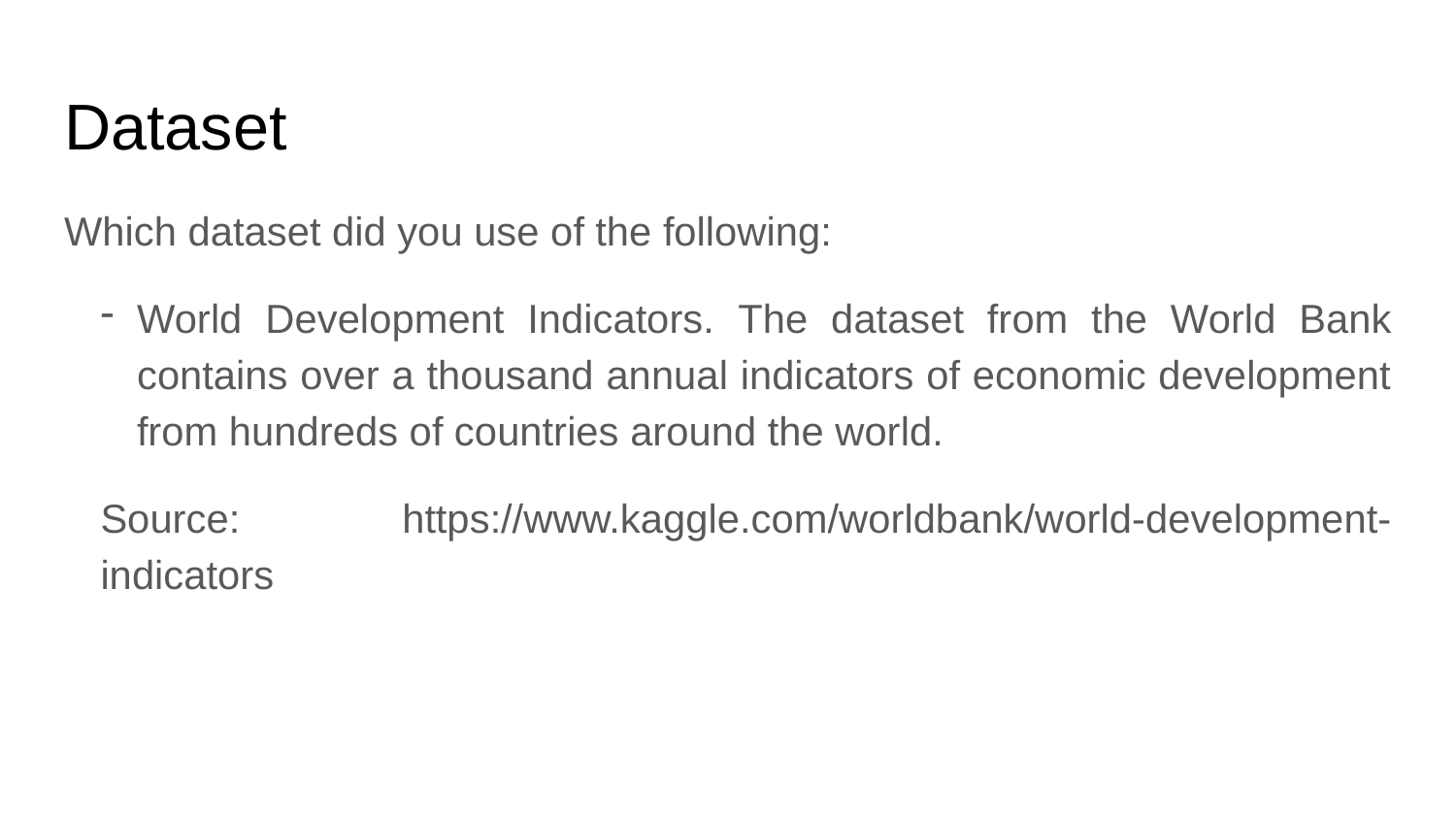

# Dataset
Which dataset did you use of the following:
World Development Indicators. The dataset from the World Bank contains over a thousand annual indicators of economic development from hundreds of countries around the world.
Source: https://www.kaggle.com/worldbank/world-development-indicators